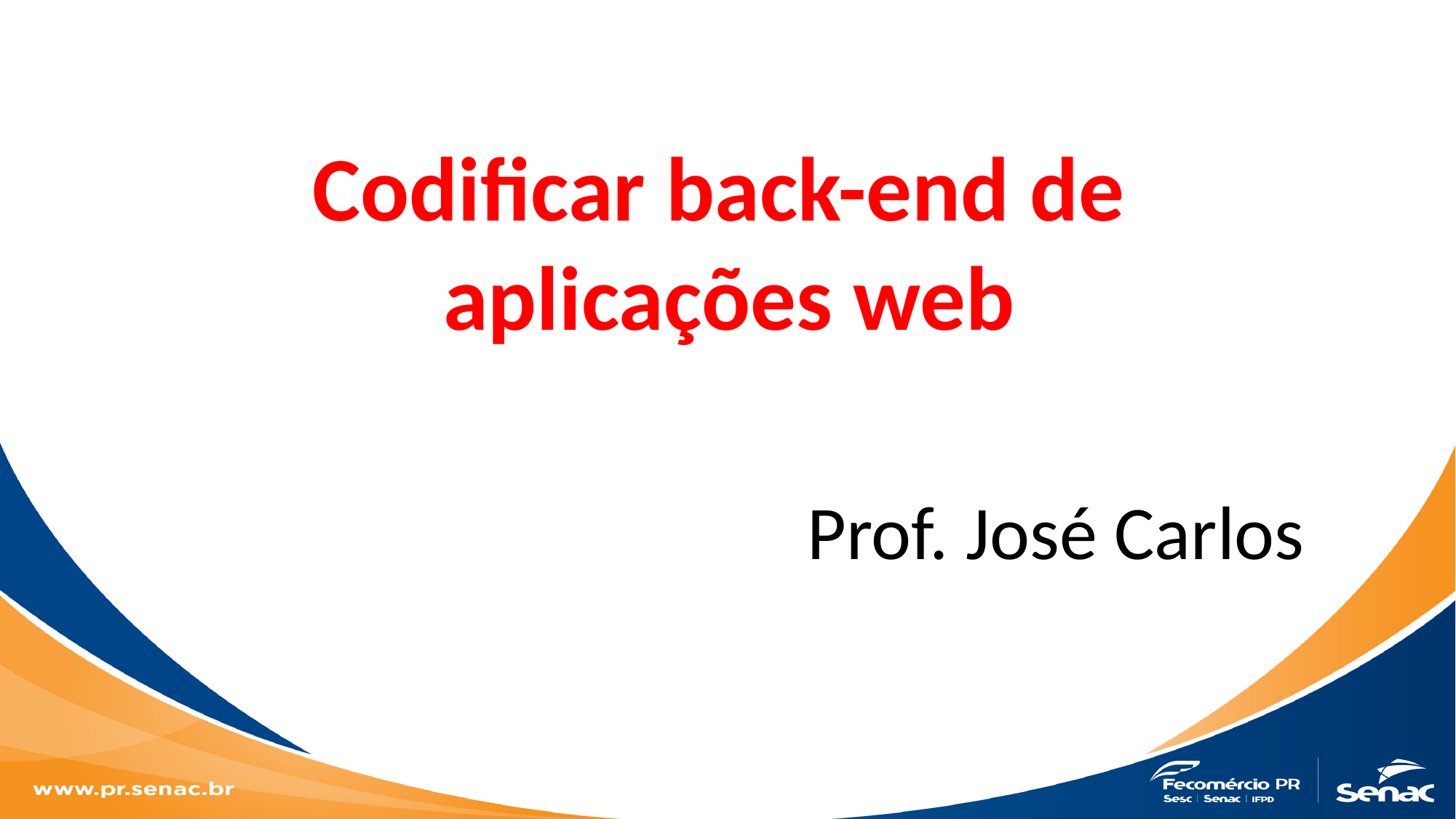

Codificar back-end de
aplicações web
Prof. José Carlos